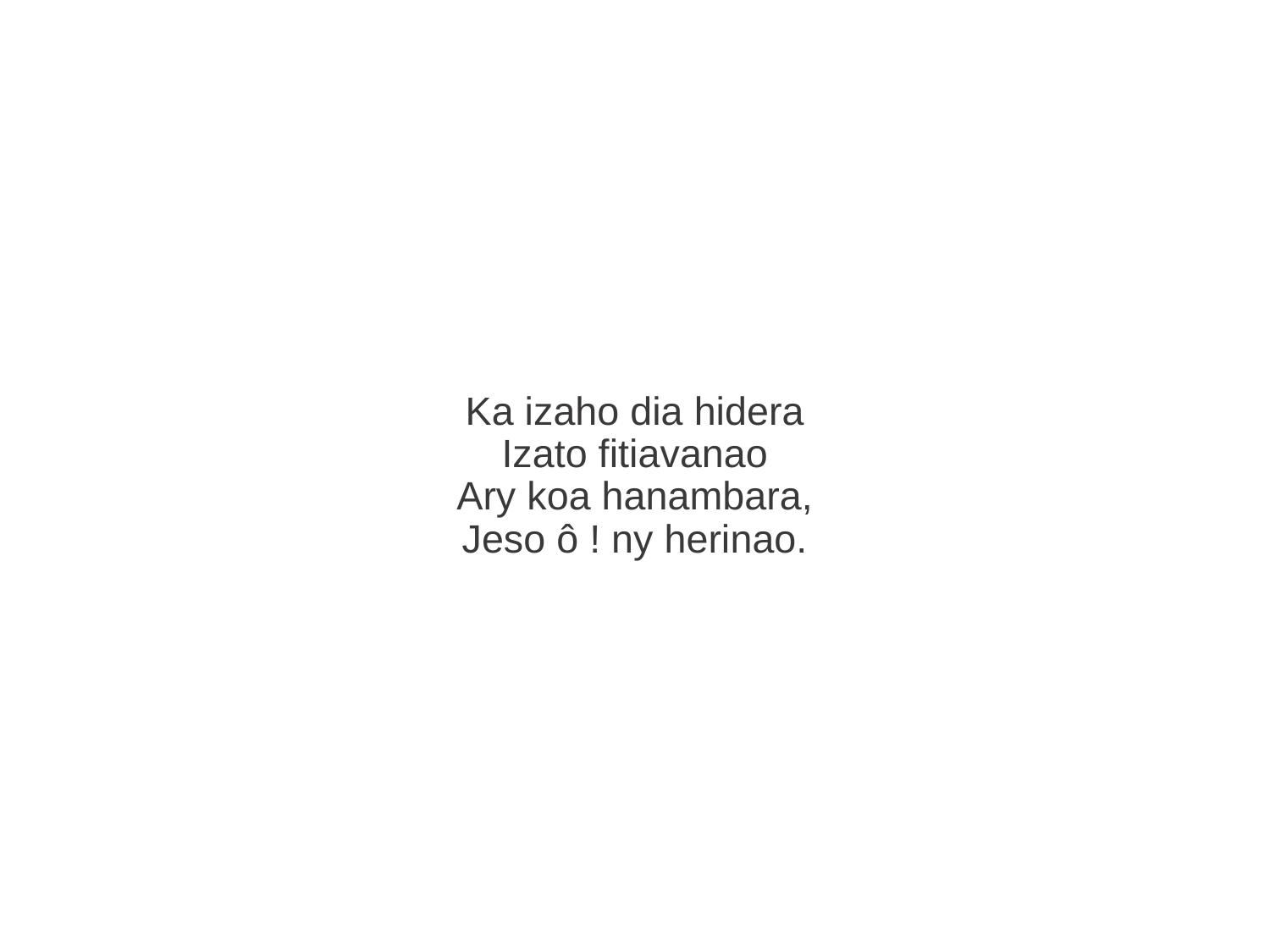

Ka izaho dia hidera
Izato fitiavanao
Ary koa hanambara,
Jeso ô ! ny herinao.